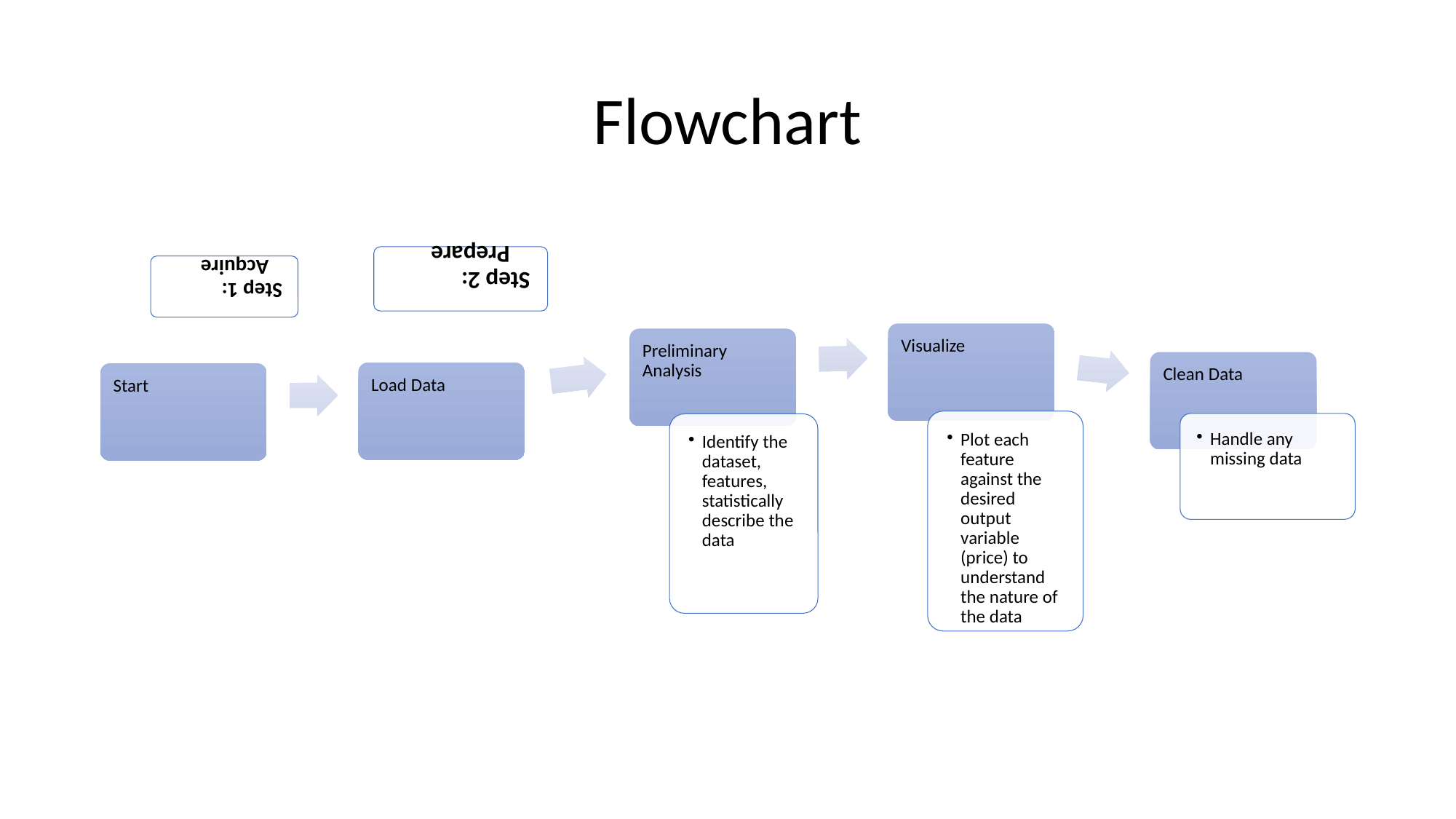

# Flowchart
Start
Step 1:  Acquire

Load Data
Step 2: Prepare

Preliminary Analysis
Identify the dataset, features, statistically describe the data

Visualize
Plot each feature against the desired output variable (price) to understand the nature of the data

Clean Data
Handle any missing data